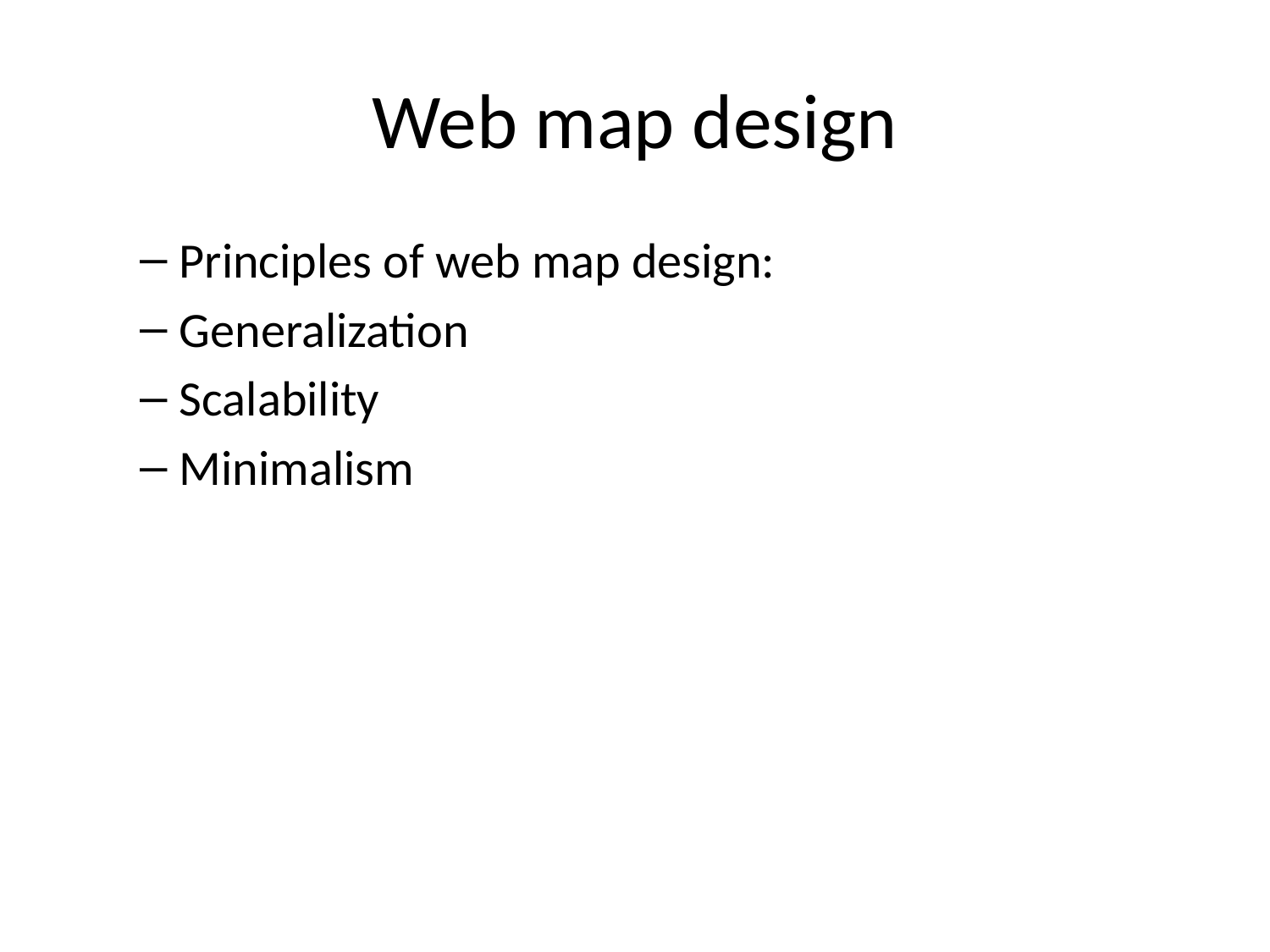

# Web map design
Principles of web map design:
Generalization
Scalability
Minimalism